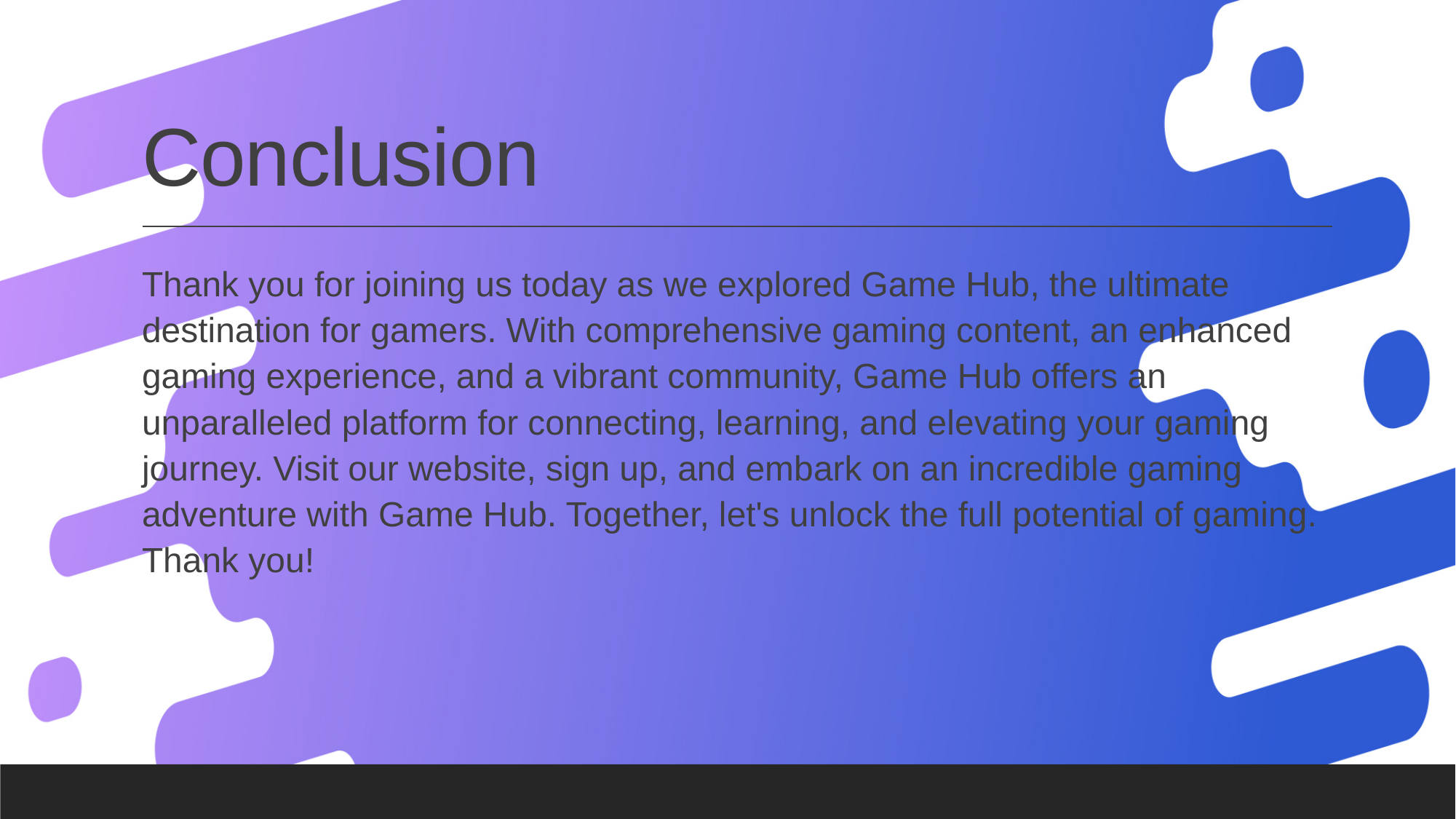

# Conclusion
Thank you for joining us today as we explored Game Hub, the ultimate destination for gamers. With comprehensive gaming content, an enhanced gaming experience, and a vibrant community, Game Hub offers an unparalleled platform for connecting, learning, and elevating your gaming journey. Visit our website, sign up, and embark on an incredible gaming adventure with Game Hub. Together, let's unlock the full potential of gaming. Thank you!